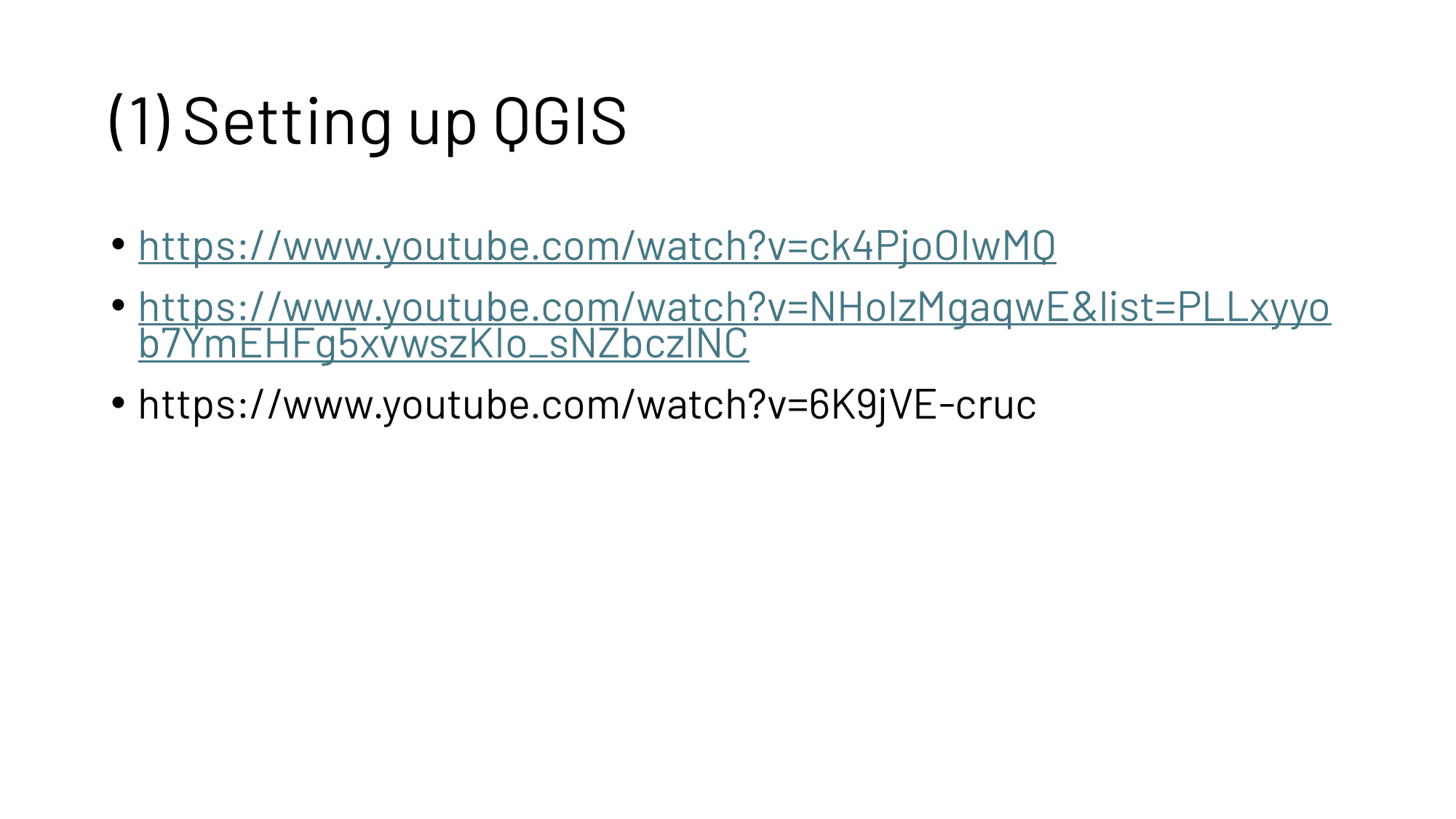

# (1) Setting up QGIS
https://www.youtube.com/watch?v=ck4PjoOIwMQ
https://www.youtube.com/watch?v=NHolzMgaqwE&list=PLLxyyob7YmEHFg5xvwszKIo_sNZbczlNC
https://www.youtube.com/watch?v=6K9jVE-cruc